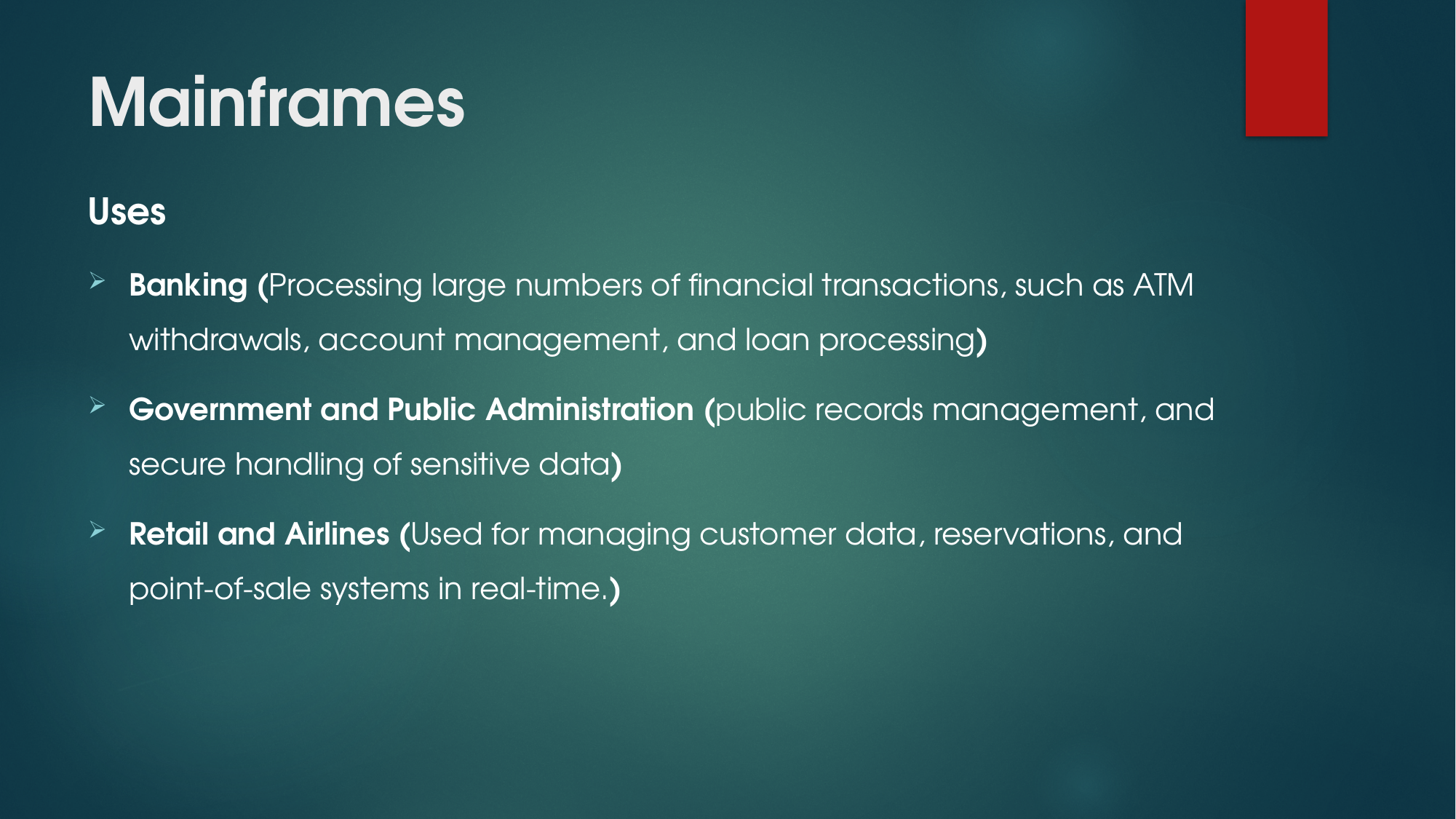

# Mainframes
Uses
Banking (Processing large numbers of financial transactions, such as ATM withdrawals, account management, and loan processing)
Government and Public Administration (public records management, and secure handling of sensitive data)
Retail and Airlines (Used for managing customer data, reservations, and point-of-sale systems in real-time.)